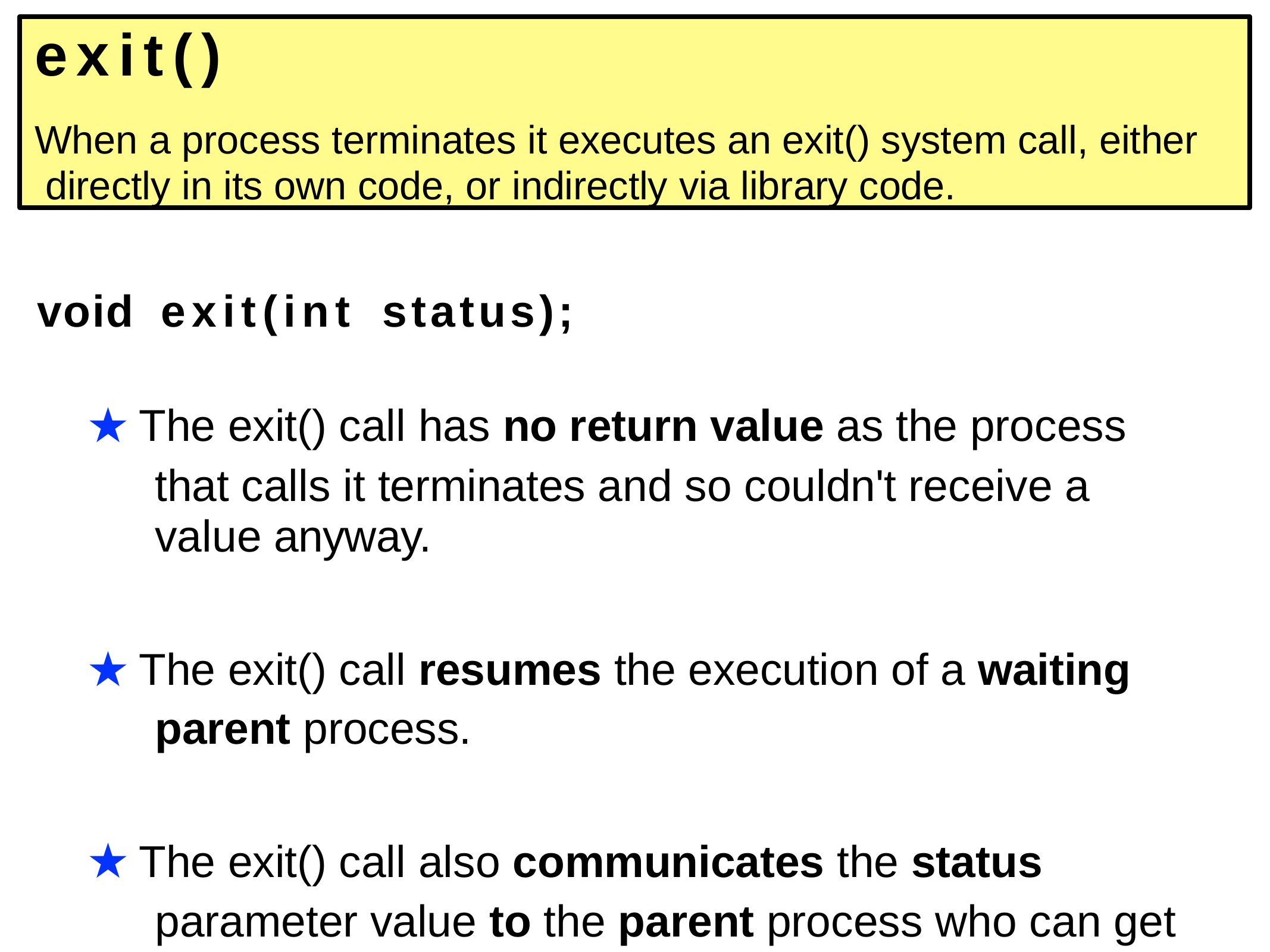

exit()
When a process terminates it executes an exit() system call, either  directly in its own code, or indirectly via library code.
void	exit(int	status);
★ The exit() call has no return value as the process  that calls it terminates and so couldn't receive a  value anyway.

★ The exit() call resumes the execution of a waiting  parent process.

★ The exit() call also communicates the status  parameter value to the parent process who can get  the status using the wait() system call.